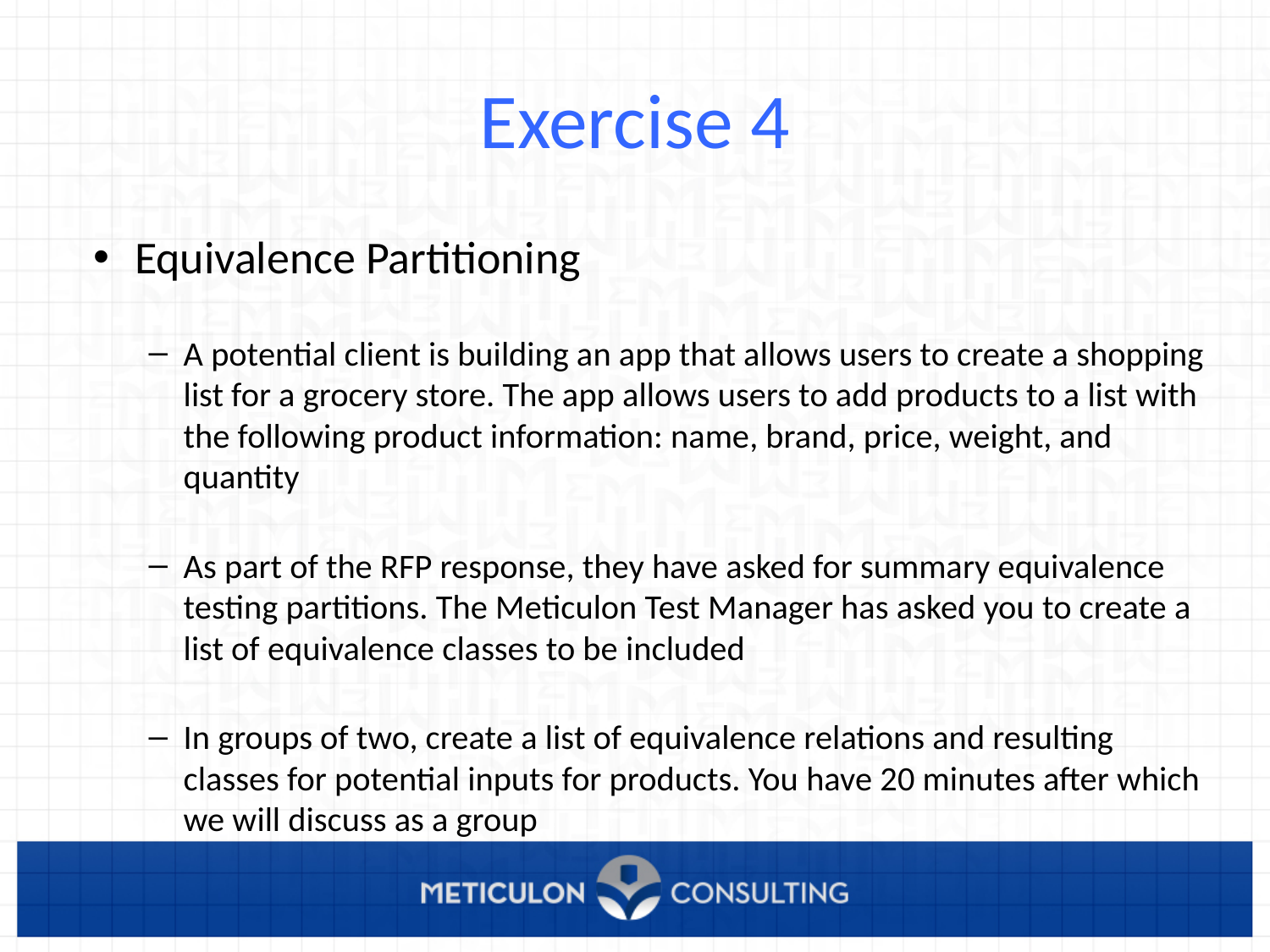

# Exercise 4
Equivalence Partitioning
A potential client is building an app that allows users to create a shopping list for a grocery store. The app allows users to add products to a list with the following product information: name, brand, price, weight, and quantity
As part of the RFP response, they have asked for summary equivalence testing partitions. The Meticulon Test Manager has asked you to create a list of equivalence classes to be included
In groups of two, create a list of equivalence relations and resulting classes for potential inputs for products. You have 20 minutes after which we will discuss as a group